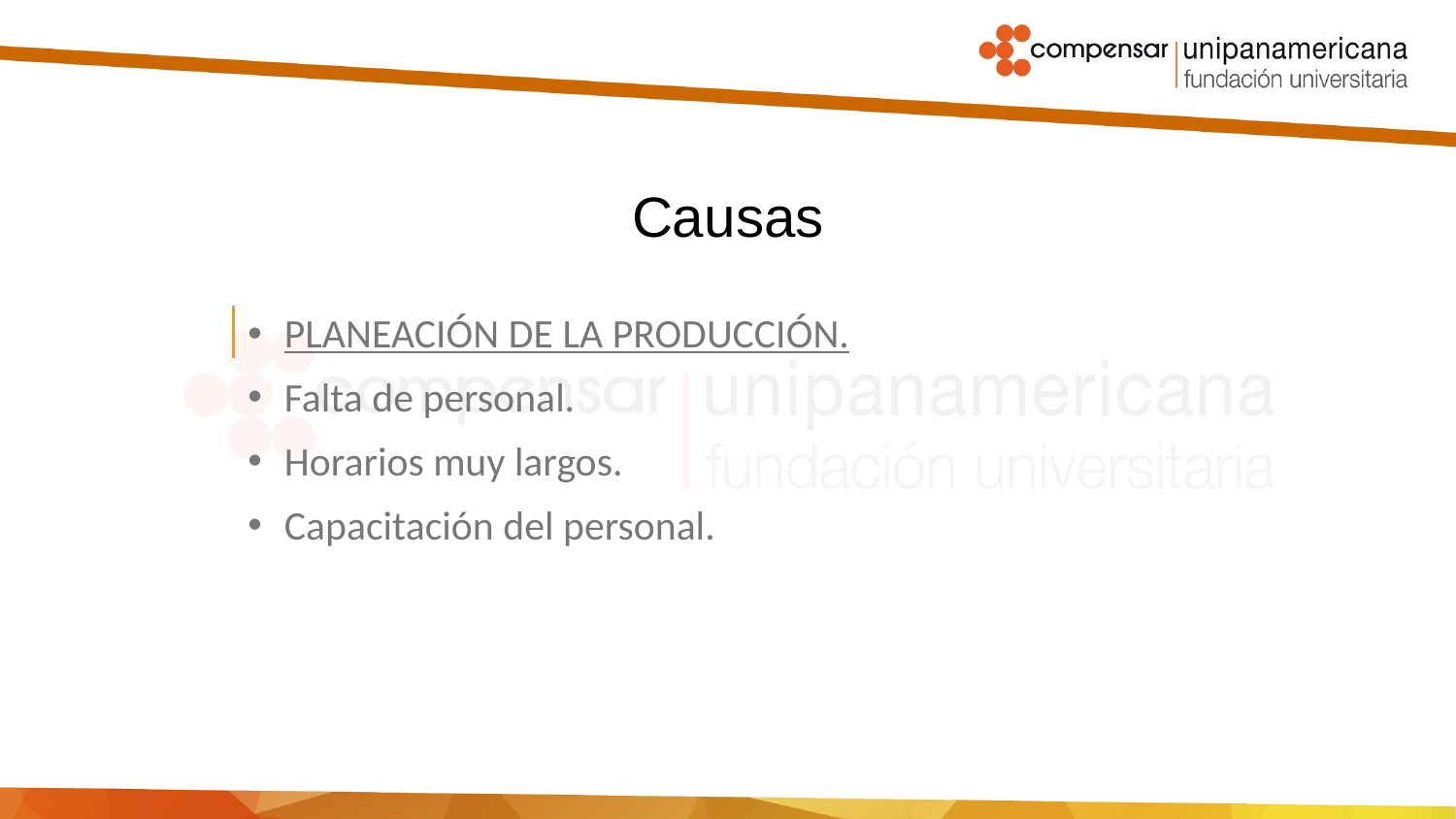

# Causas
PLANEACIÓN DE LA PRODUCCIÓN.
Falta de personal.
Horarios muy largos.
Capacitación del personal.